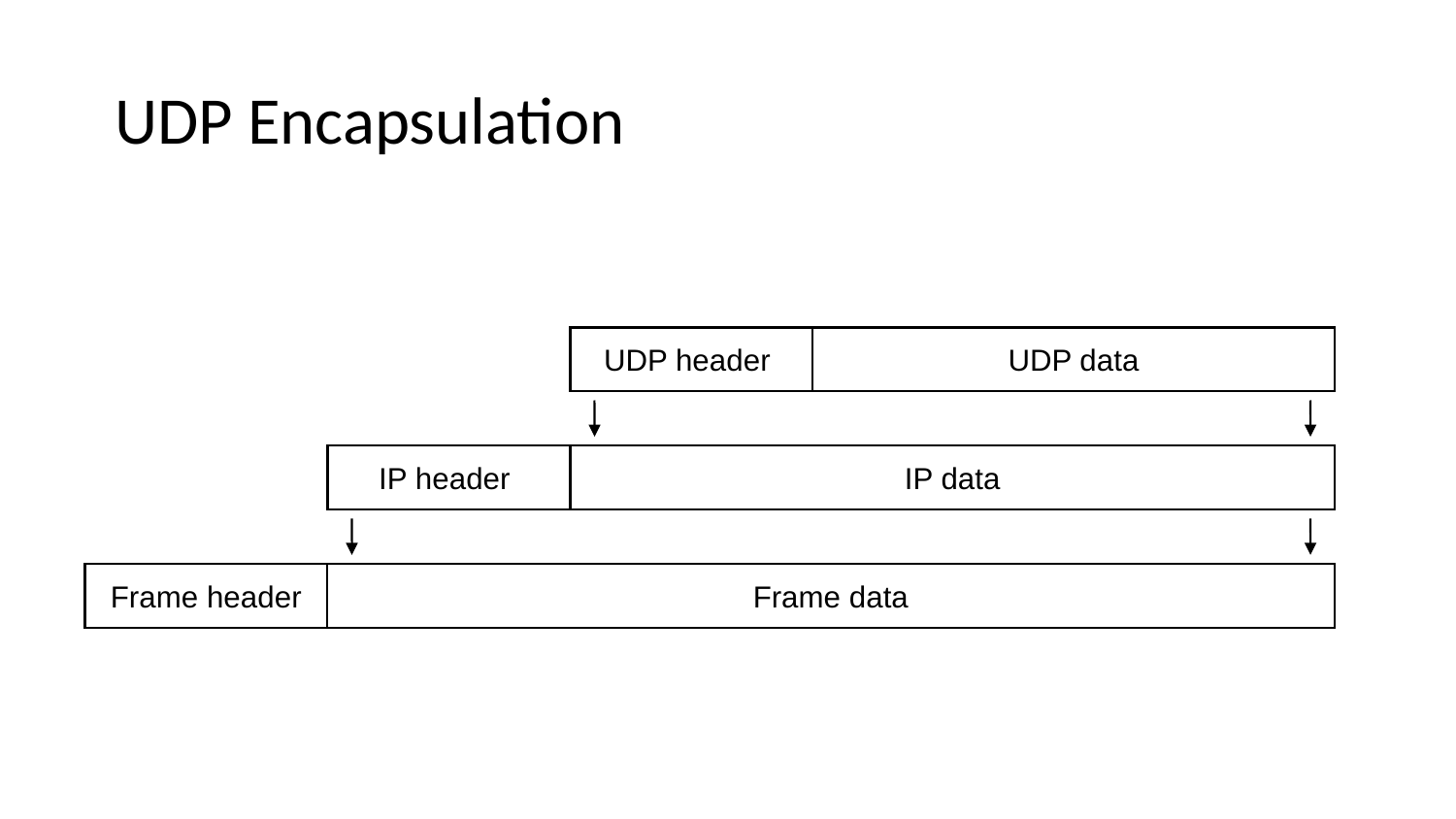

# UDP Encapsulation
UDP header
UDP data

IP header
IP data

Frame header
Frame data